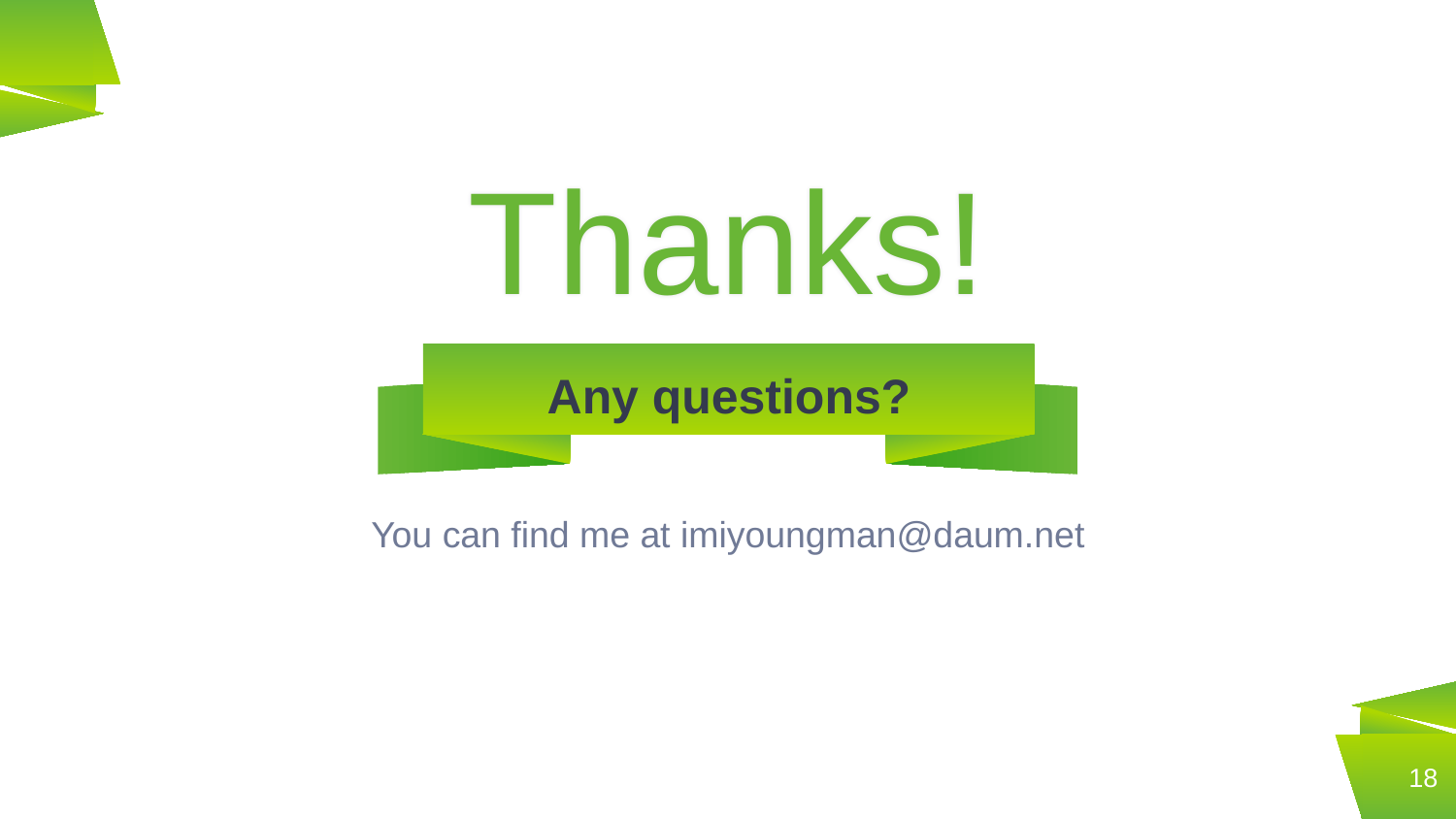

Thanks!
Any questions?

You can find me at imiyoungman@daum.net
18